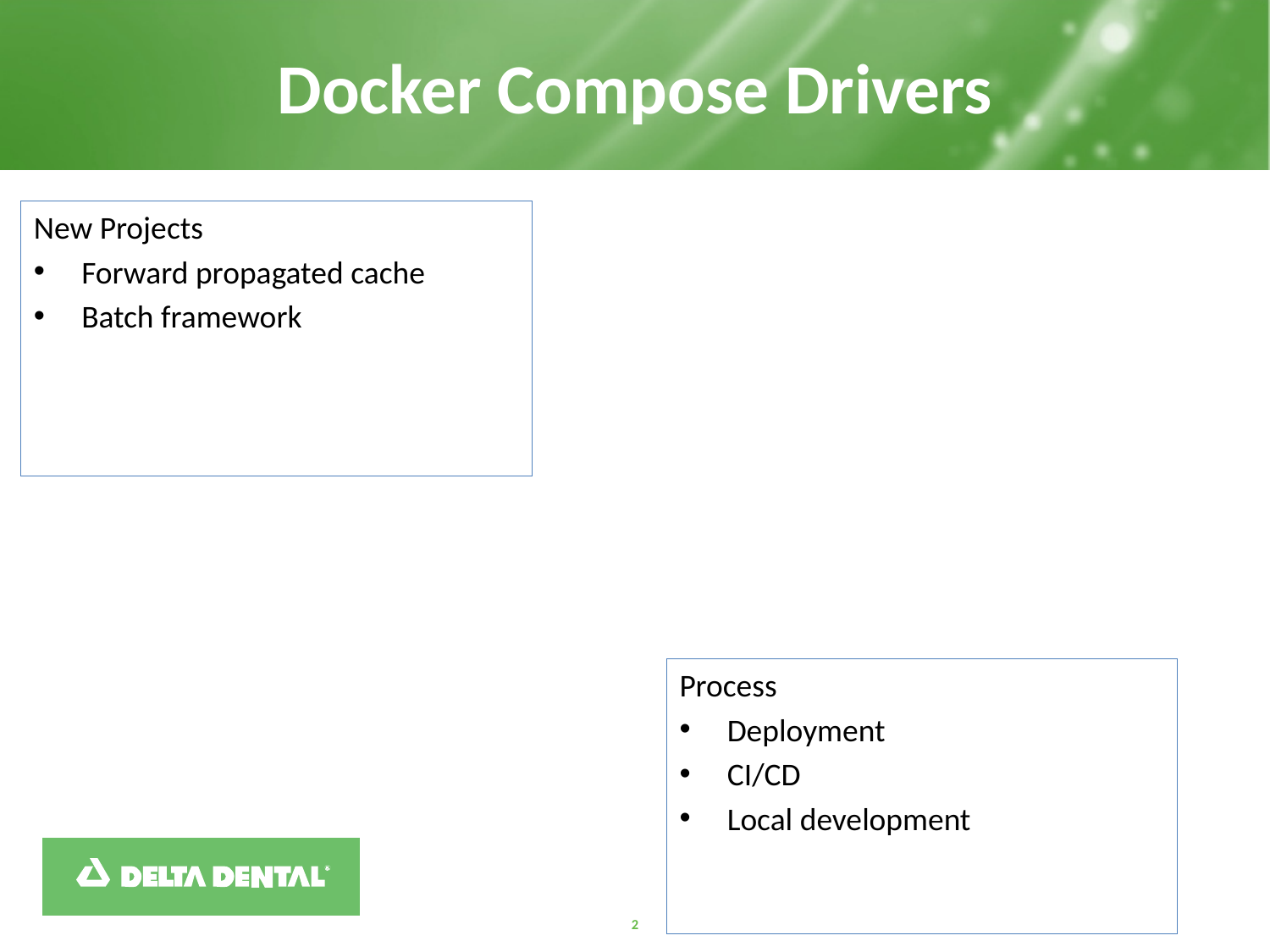

# Docker Compose Drivers
New Projects
Forward propagated cache
Batch framework

Process
Deployment
CI/CD
Local development